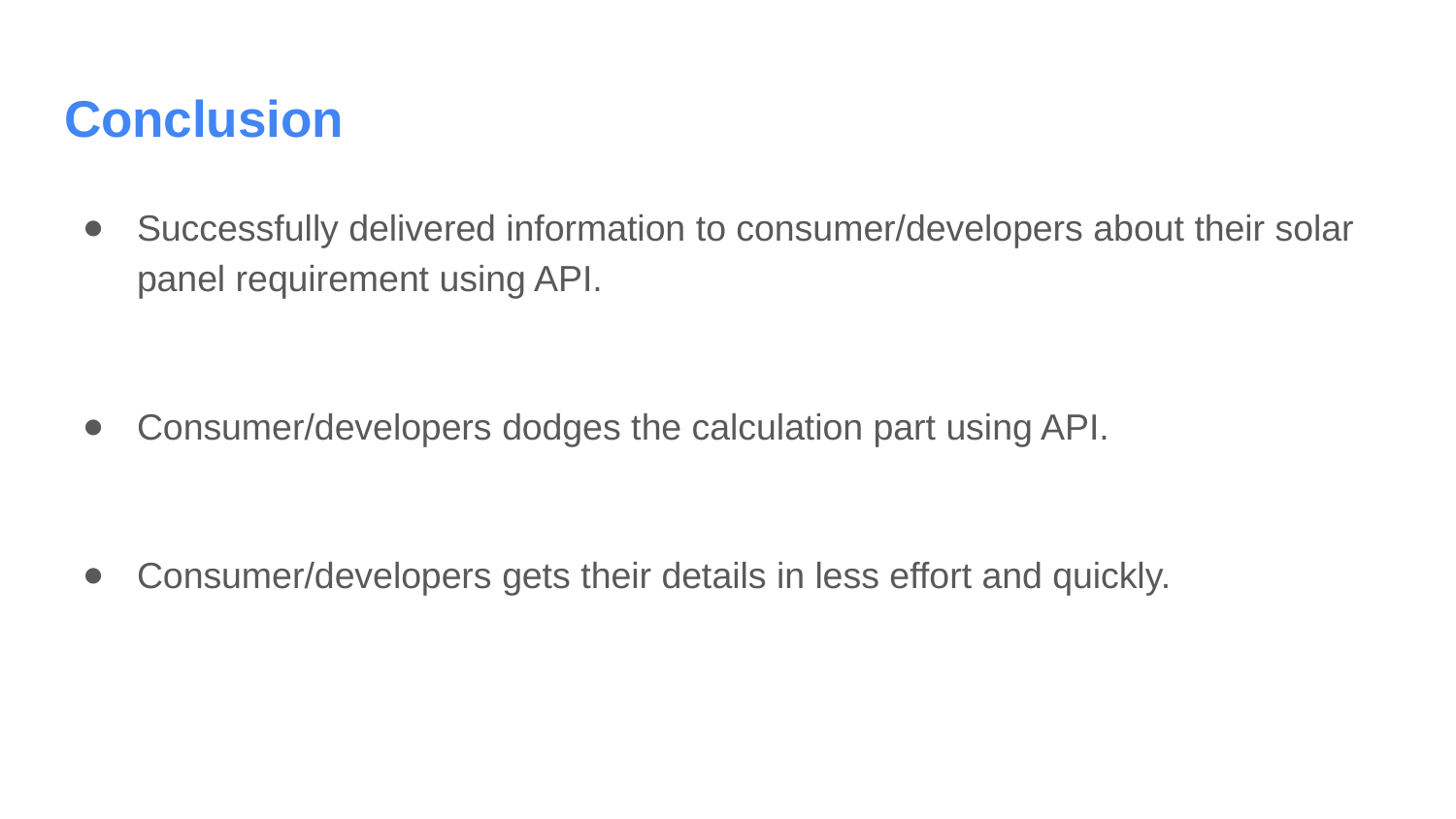

# Conclusion
Successfully delivered information to consumer/developers about their solar panel requirement using API.

Consumer/developers dodges the calculation part using API.

Consumer/developers gets their details in less effort and quickly.